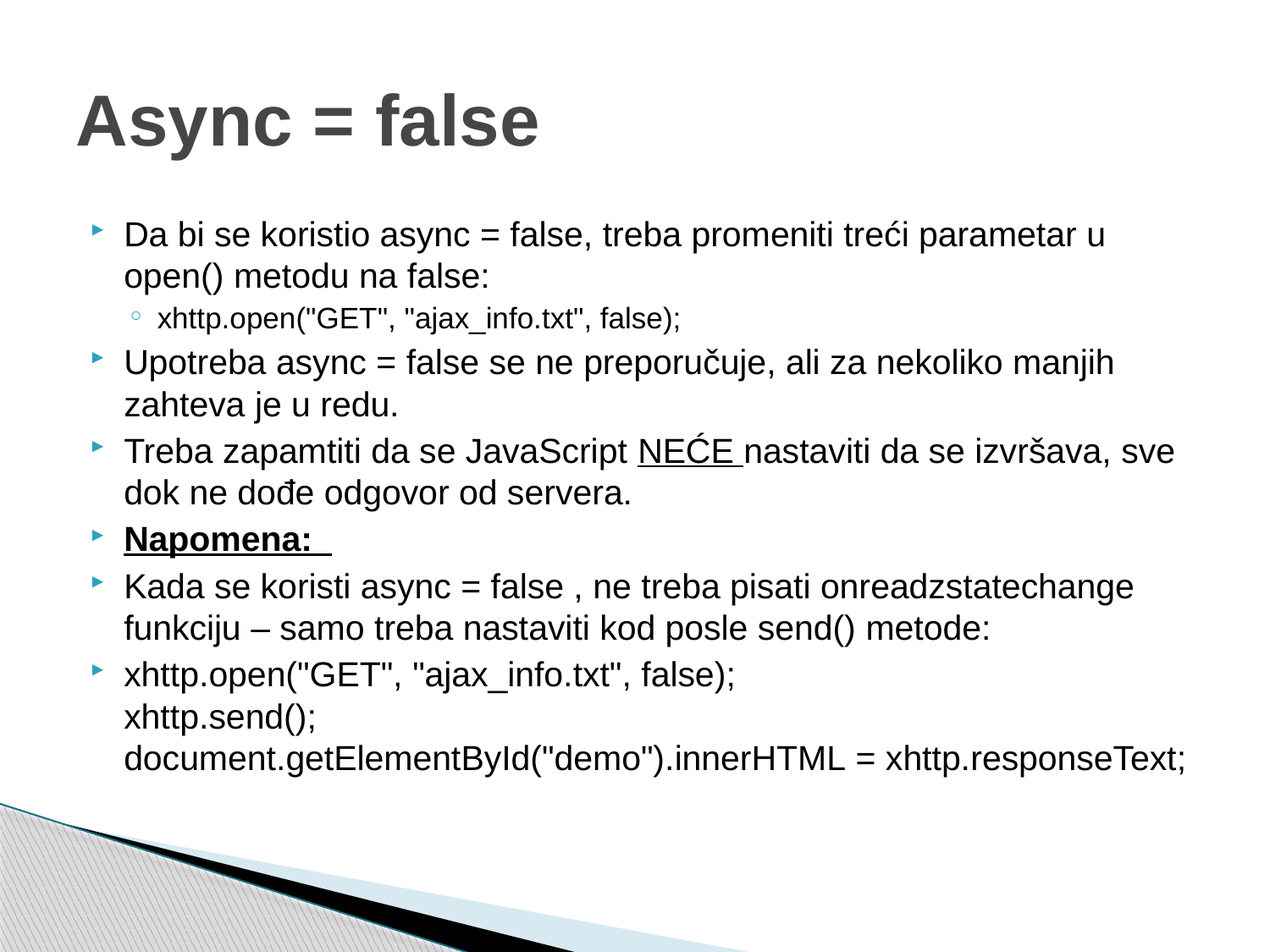

# Async = false
Da bi se koristio async = false, treba promeniti treći parametar u open() metodu na false:
xhttp.open("GET", "ajax_info.txt", false);
Upotreba async = false se ne preporučuje, ali za nekoliko manjih zahteva je u redu.
Treba zapamtiti da se JavaScript NEĆE nastaviti da se izvršava, sve dok ne dođe odgovor od servera.
Napomena:
Kada se koristi async = false , ne treba pisati onreadzstatechange funkciju – samo treba nastaviti kod posle send() metode:
xhttp.open("GET", "ajax_info.txt", false);
xhttp.send();
document.getElementById("demo").innerHTML = xhttp.responseText;